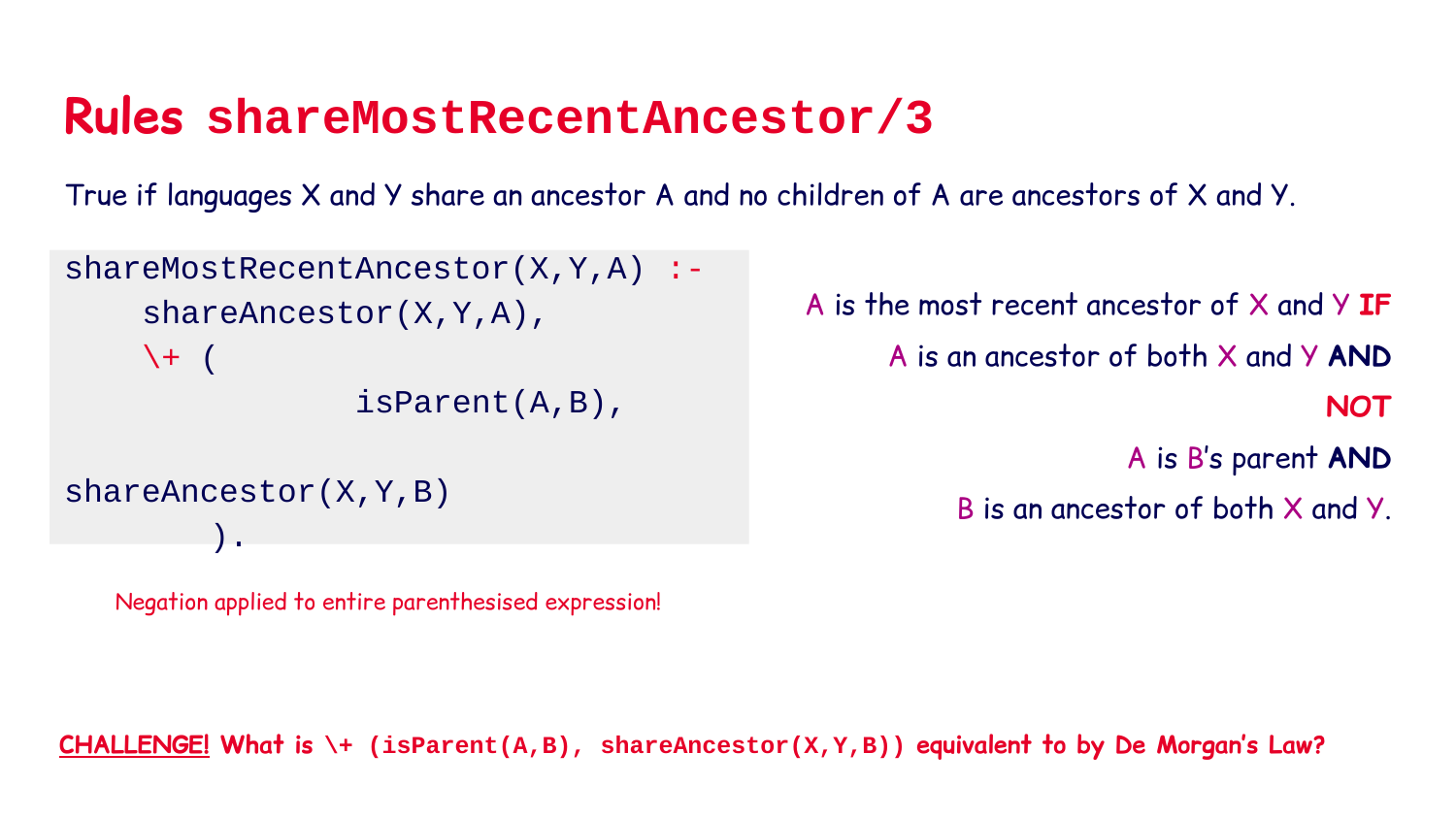

# Rules shareMostRecentAncestor/3
True if languages X and Y share an ancestor A and no children of A are ancestors of X and Y.
shareMostRecentAncestor(X,Y,A) :-
    shareAncestor(X,Y,A),
    \+ (
		isParent(A,B),
		shareAncestor(X,Y,B)
	).
A is the most recent ancestor of X and Y IF
A is an ancestor of both X and Y AND
NOT
A is B’s parent AND
B is an ancestor of both X and Y.
Negation applied to entire parenthesised expression!
CHALLENGE! What is \+ (isParent(A,B), shareAncestor(X,Y,B)) equivalent to by De Morgan’s Law?